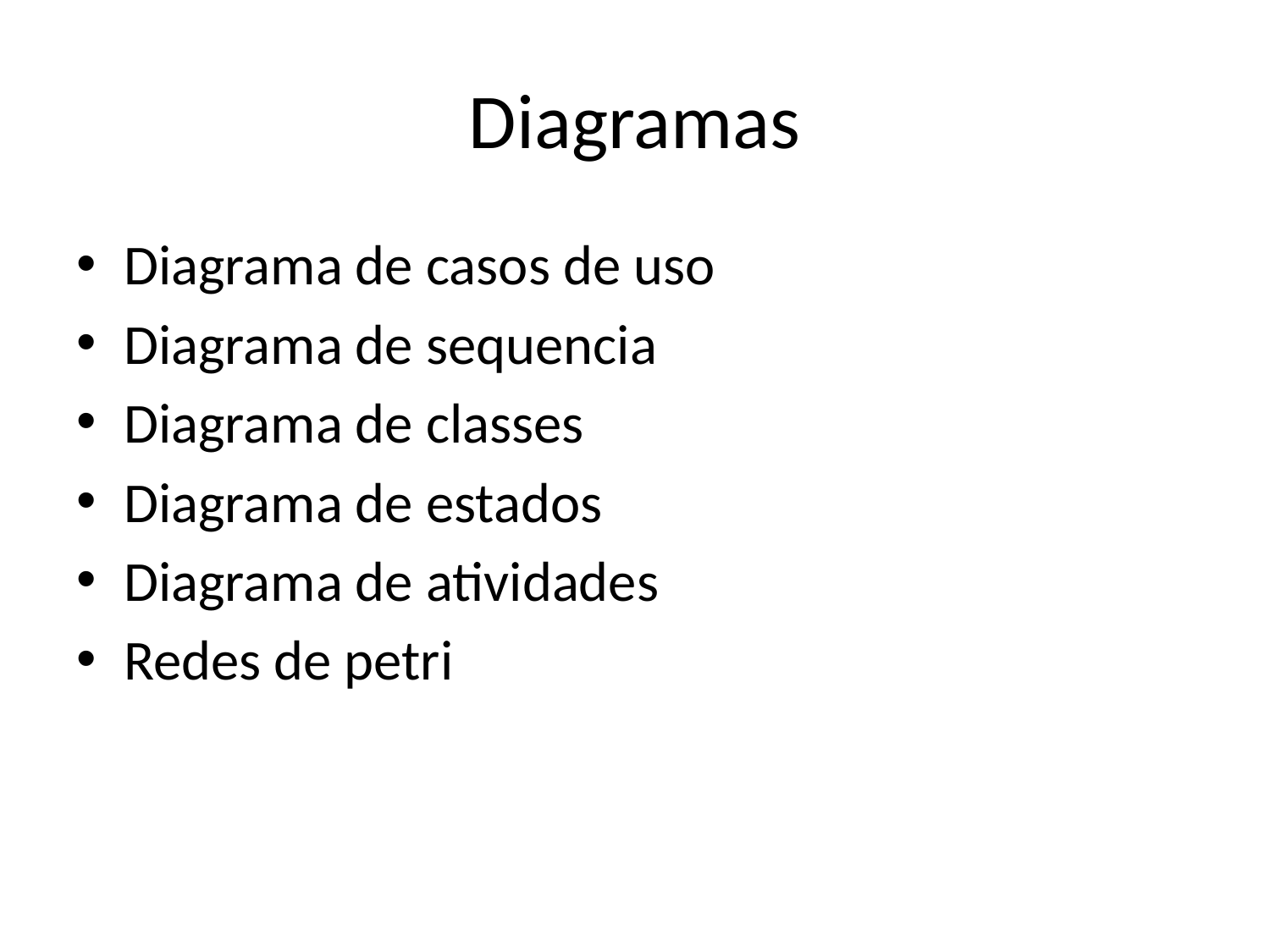

# Diagramas
Diagrama de casos de uso
Diagrama de sequencia
Diagrama de classes
Diagrama de estados
Diagrama de atividades
Redes de petri